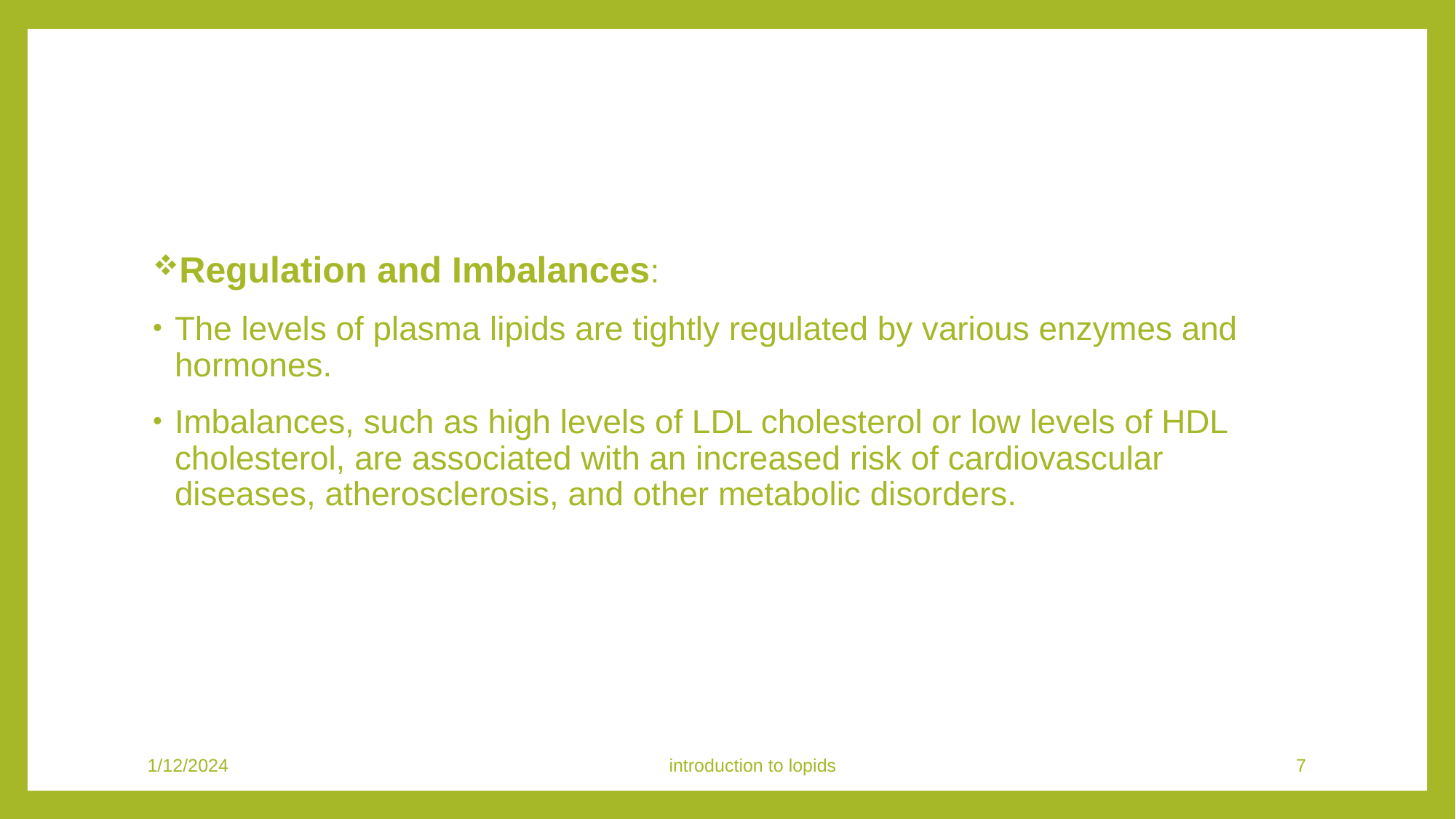

Regulation and Imbalances:
The levels of plasma lipids are tightly regulated by various enzymes and hormones.
Imbalances, such as high levels of LDL cholesterol or low levels of HDL cholesterol, are associated with an increased risk of cardiovascular diseases, atherosclerosis, and other metabolic disorders.

1/12/2024
introduction to lopids
7